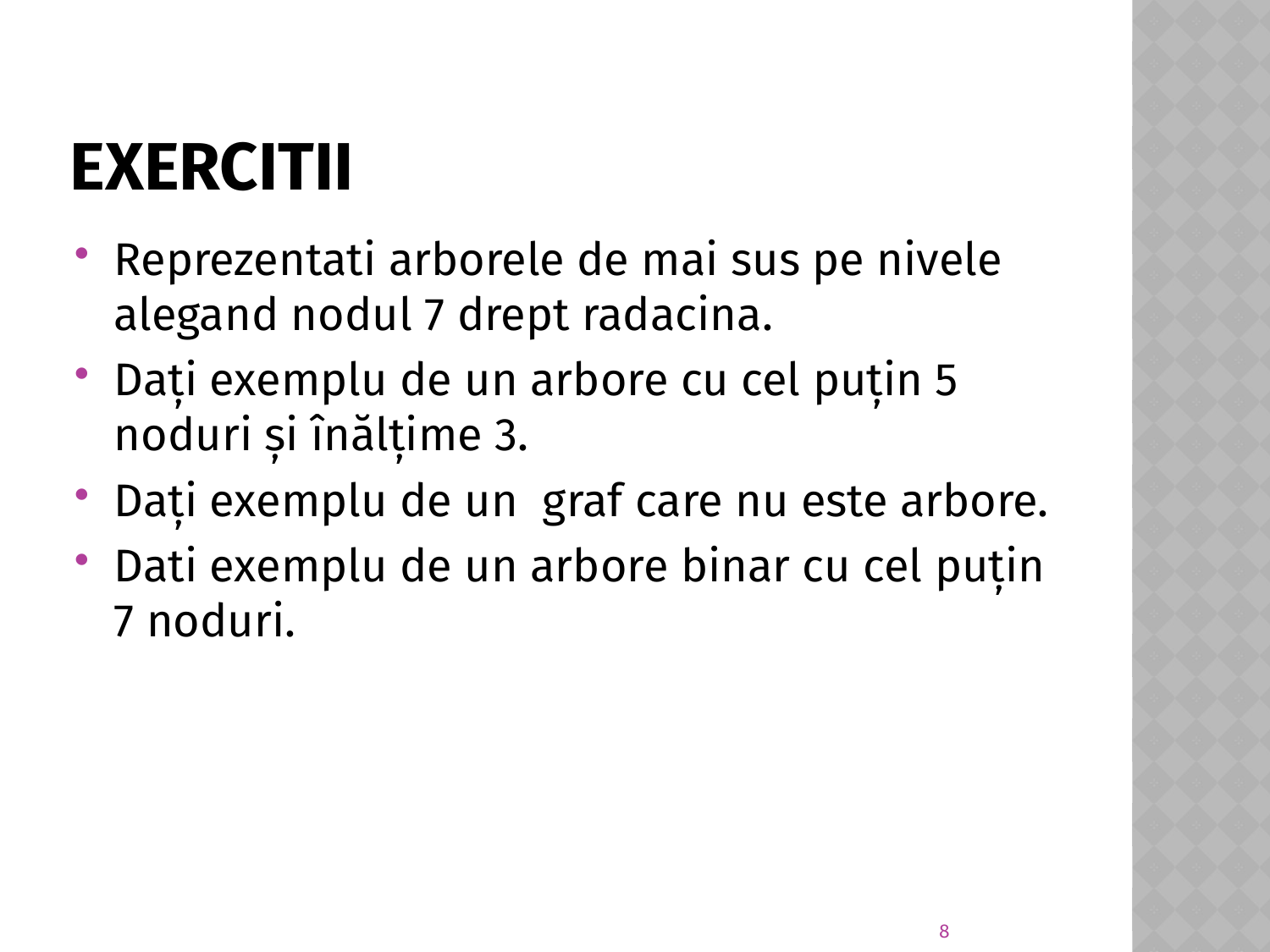

# exercitii
Reprezentati arborele de mai sus pe nivele alegand nodul 7 drept radacina.
Dați exemplu de un arbore cu cel puțin 5 noduri și înălțime 3.
Dați exemplu de un  graf care nu este arbore.
Dati exemplu de un arbore binar cu cel puțin 7 noduri.

8